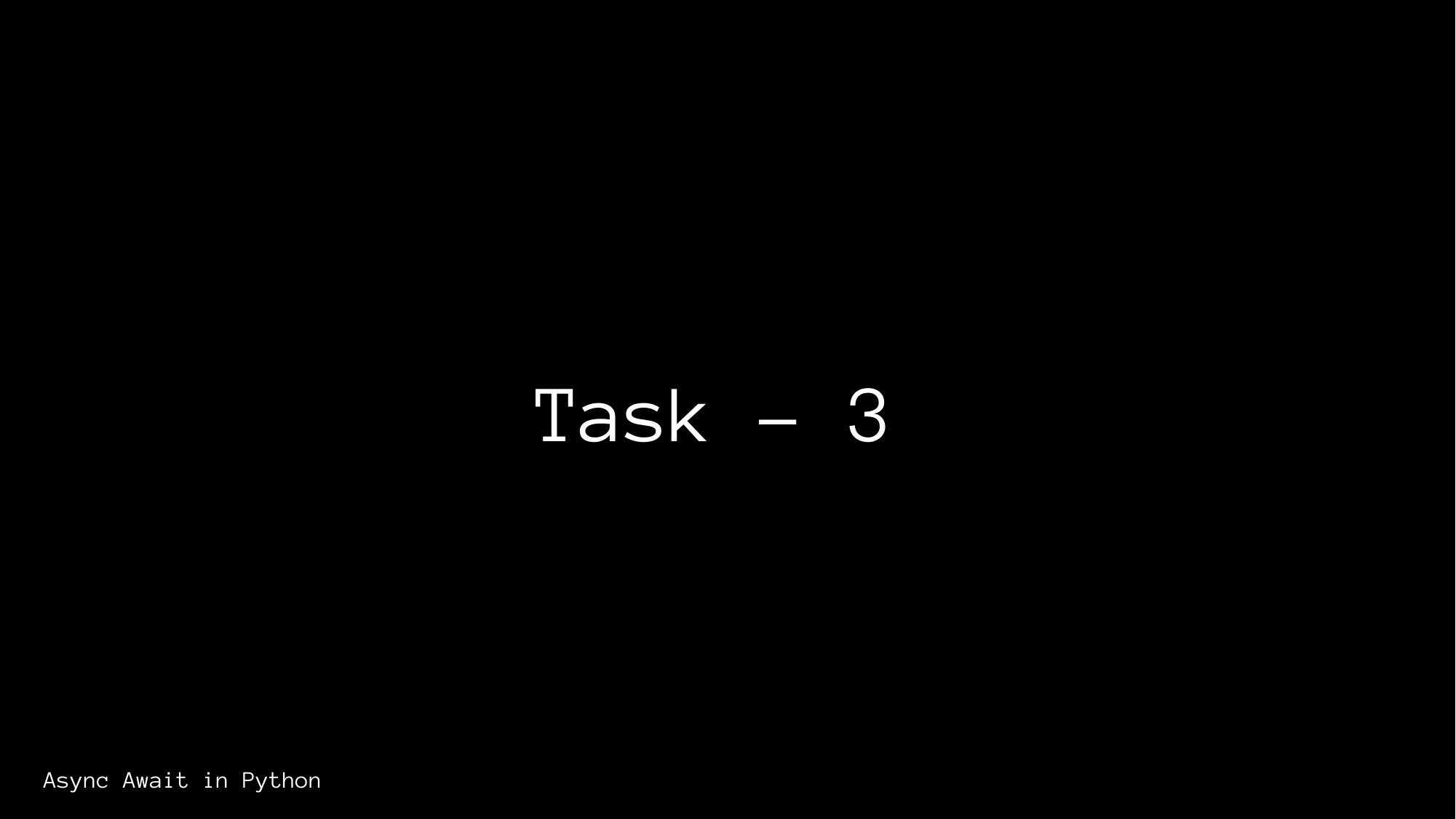

Task - 3
Async Await in Python